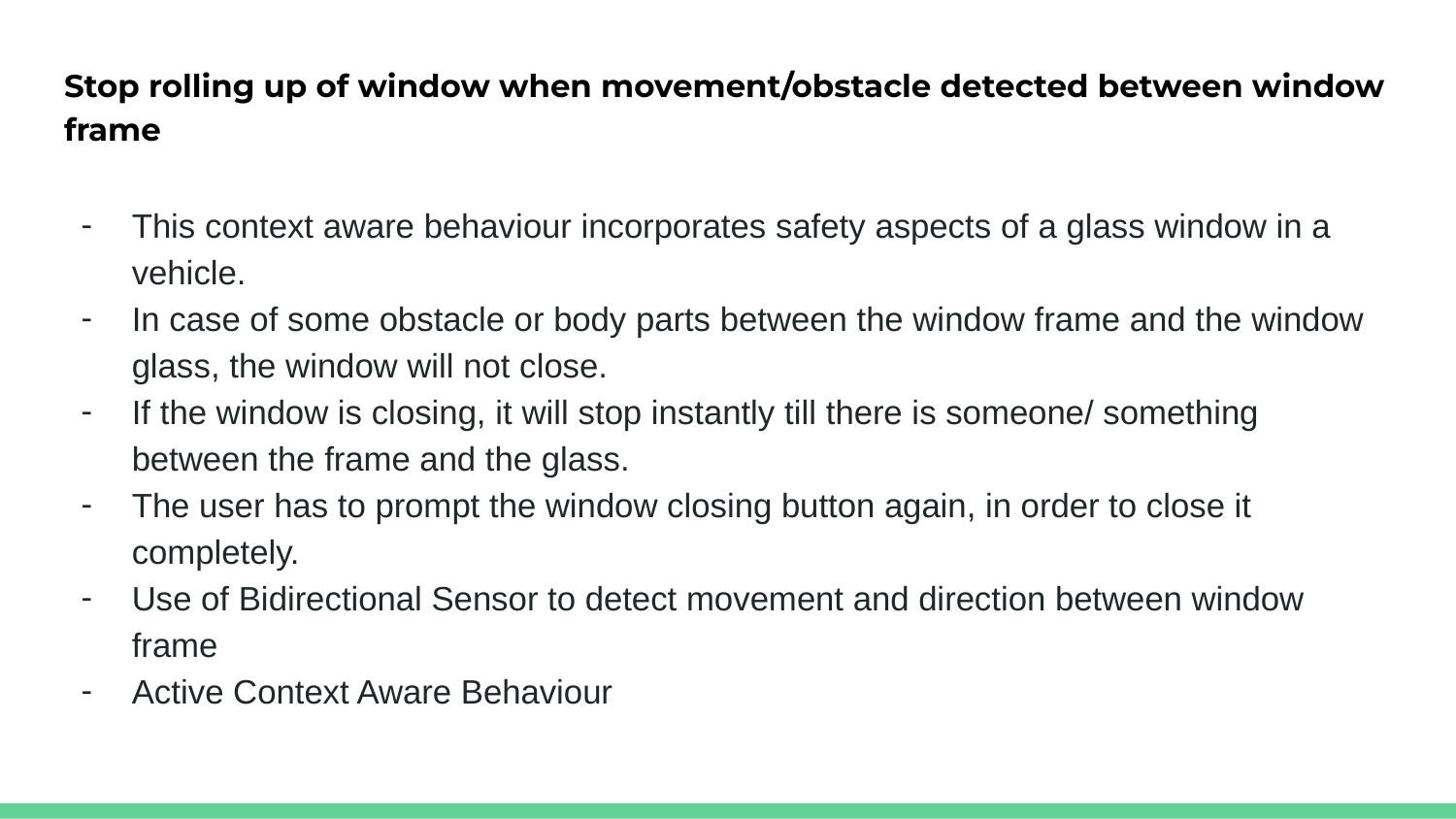

# Stop rolling up of window when movement/obstacle detected between window frame

This context aware behaviour incorporates safety aspects of a glass window in a vehicle.
In case of some obstacle or body parts between the window frame and the window glass, the window will not close.
If the window is closing, it will stop instantly till there is someone/ something between the frame and the glass.
The user has to prompt the window closing button again, in order to close it completely.
Use of Bidirectional Sensor to detect movement and direction between window frame
Active Context Aware Behaviour